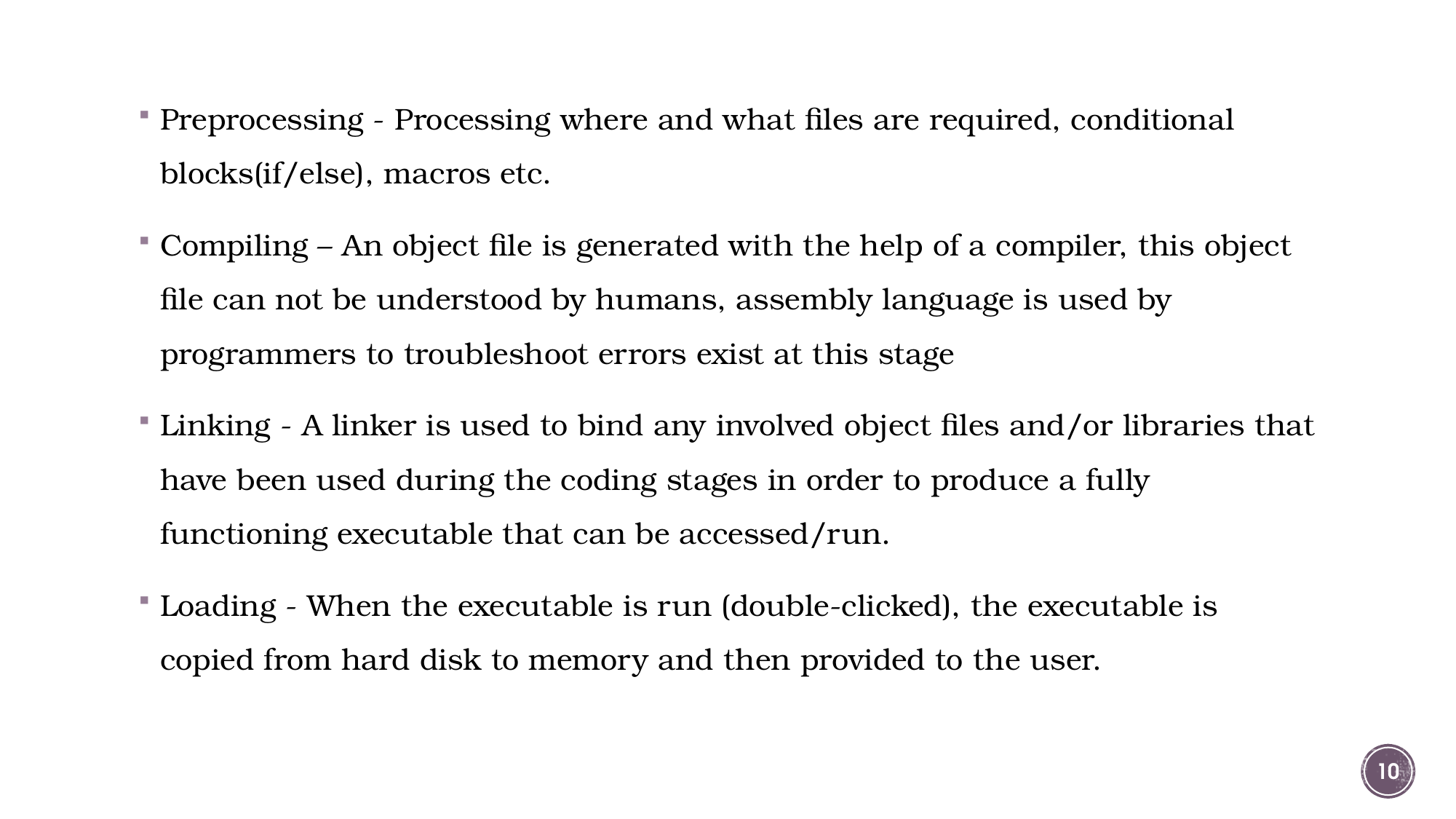

Preprocessing - Processing where and what files are required, conditional blocks(if/else), macros etc.
Compiling – An object file is generated with the help of a compiler, this object file can not be understood by humans, assembly language is used by programmers to troubleshoot errors exist at this stage
Linking - A linker is used to bind any involved object files and/or libraries that have been used during the coding stages in order to produce a fully functioning executable that can be accessed/run.
Loading - When the executable is run (double-clicked), the executable is copied from hard disk to memory and then provided to the user.

10